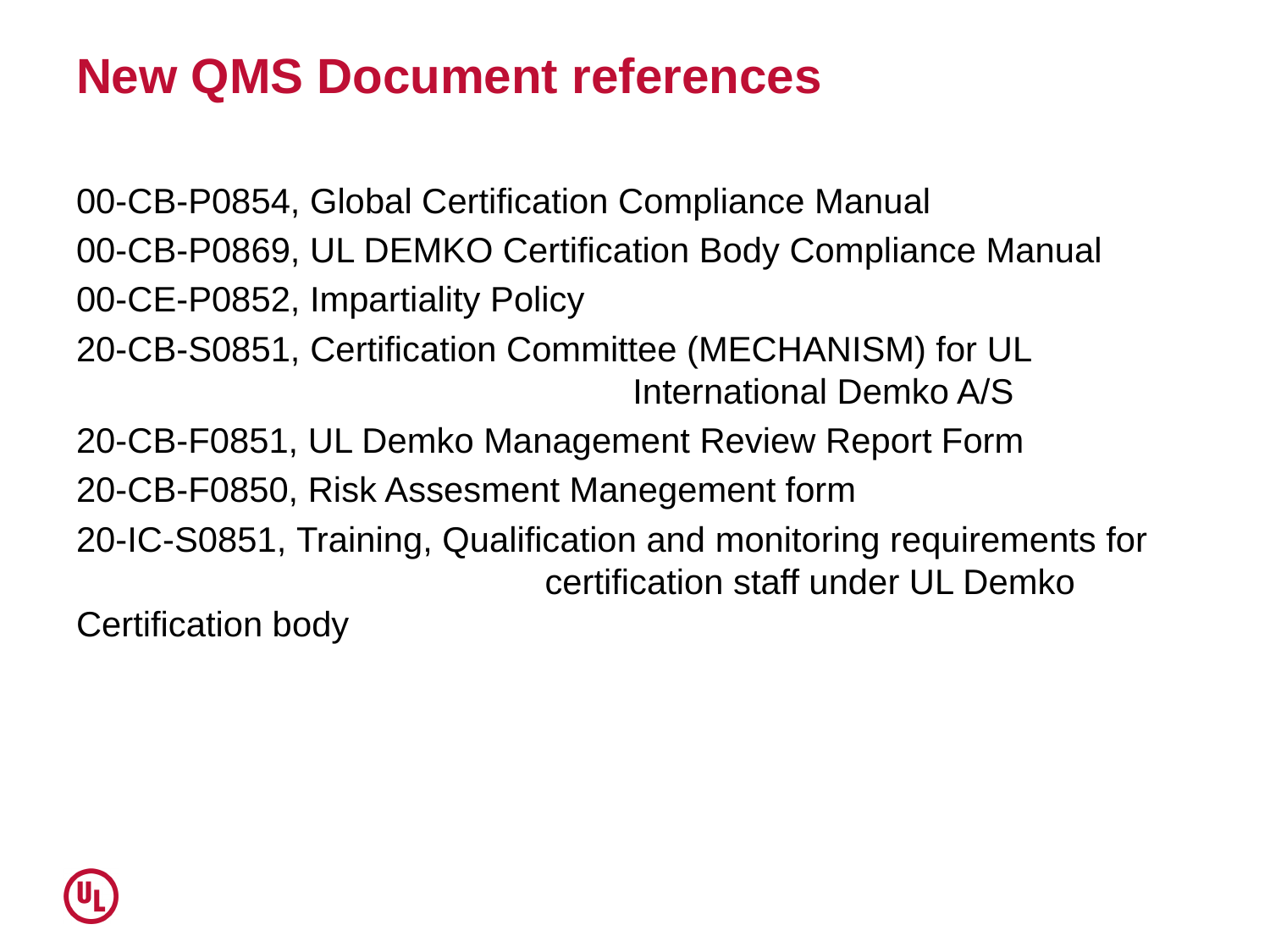

# New QMS Document references

00-CB-P0854, Global Certification Compliance Manual
00-CB-P0869, UL DEMKO Certification Body Compliance Manual
00-CE-P0852, Impartiality Policy
20-CB-S0851, Certification Committee (MECHANISM) for UL 		 			     International Demko A/S
20-CB-F0851, UL Demko Management Review Report Form
20-CB-F0850, Risk Assesment Manegement form
20-IC-S0851, Training, Qualification and monitoring requirements for 			         certification staff under UL Demko Certification body